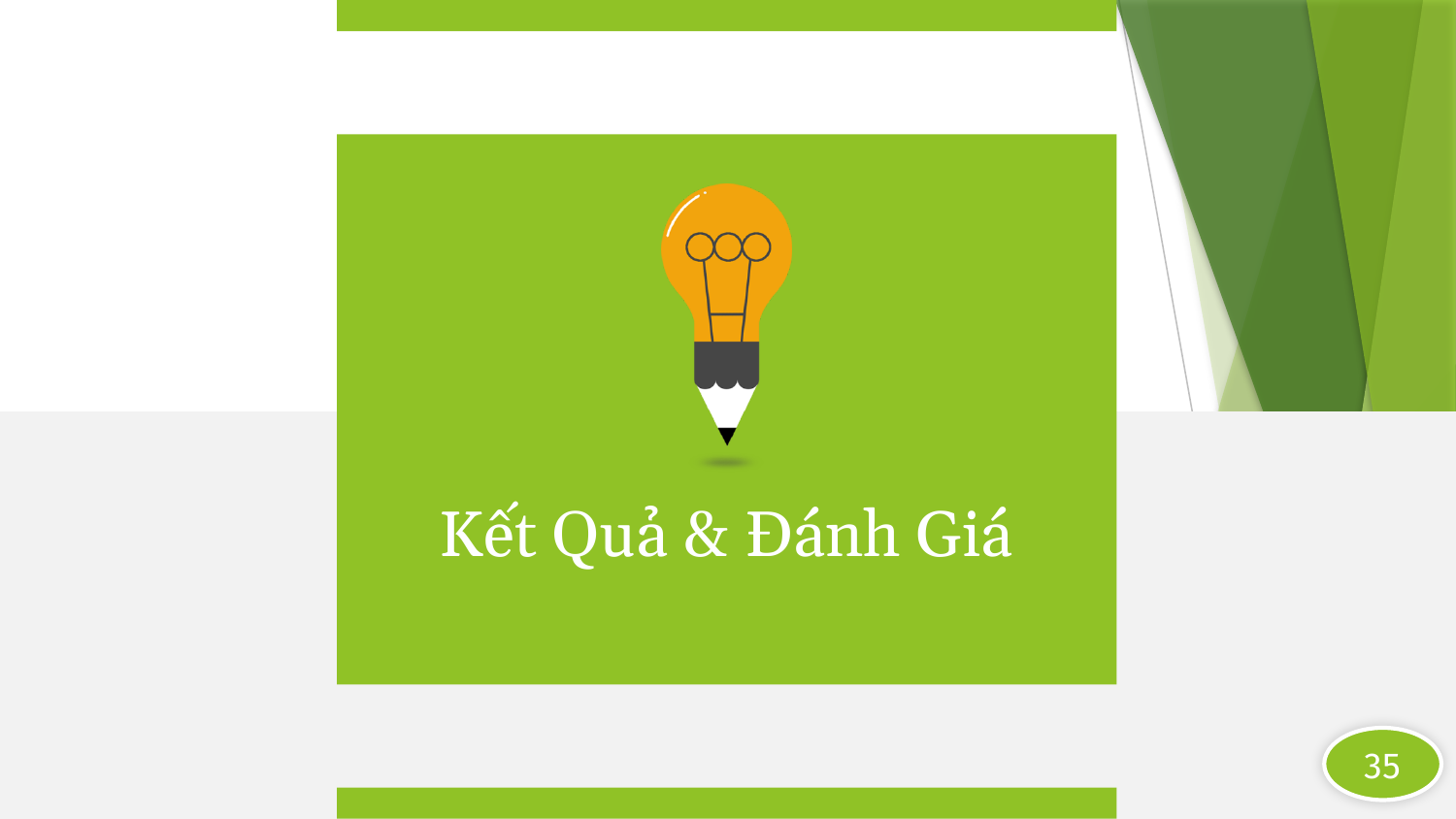

Kết Quả & Đánh Giá
35
35